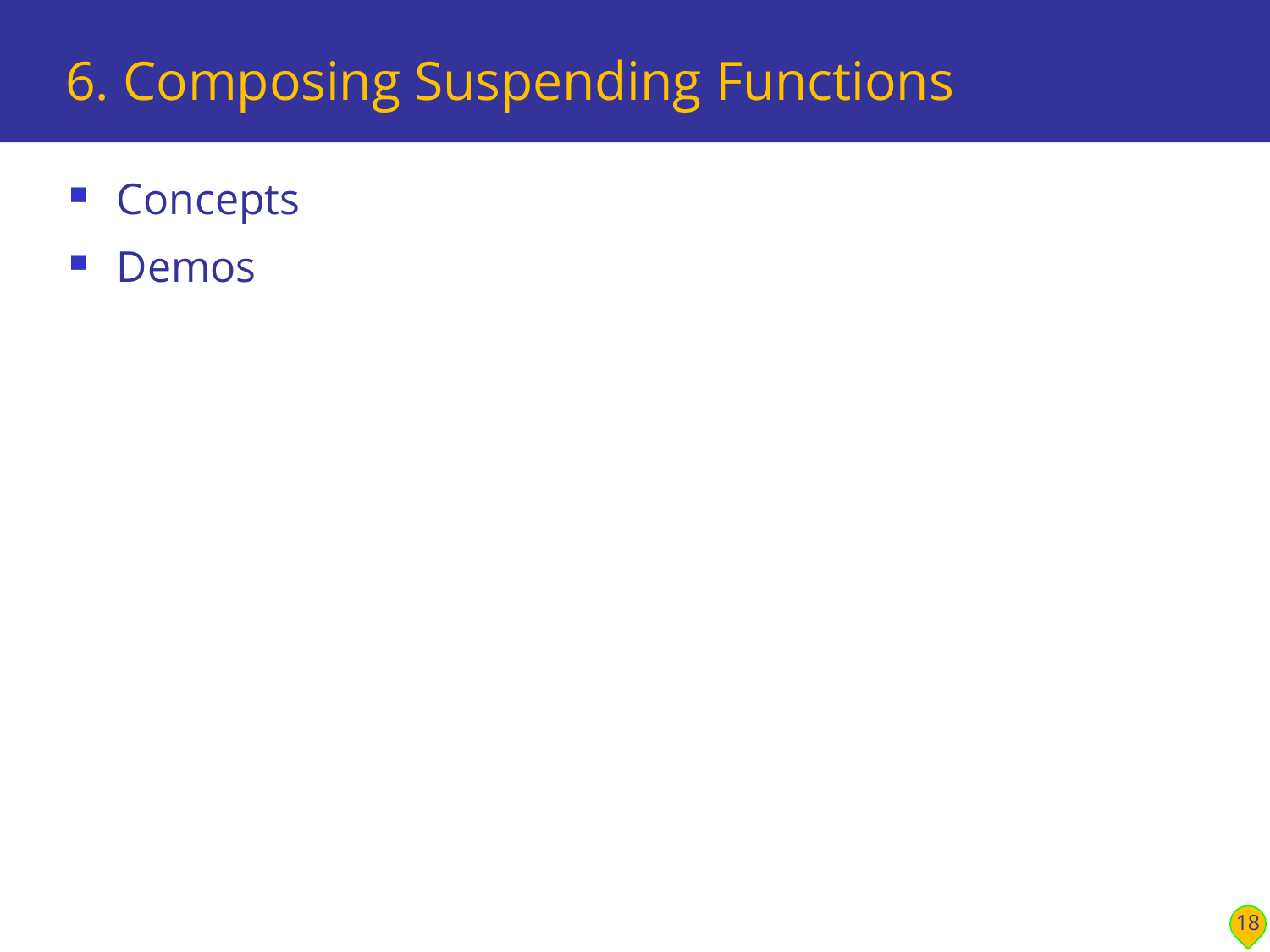

# 6. Composing Suspending Functions
Concepts
Demos
18